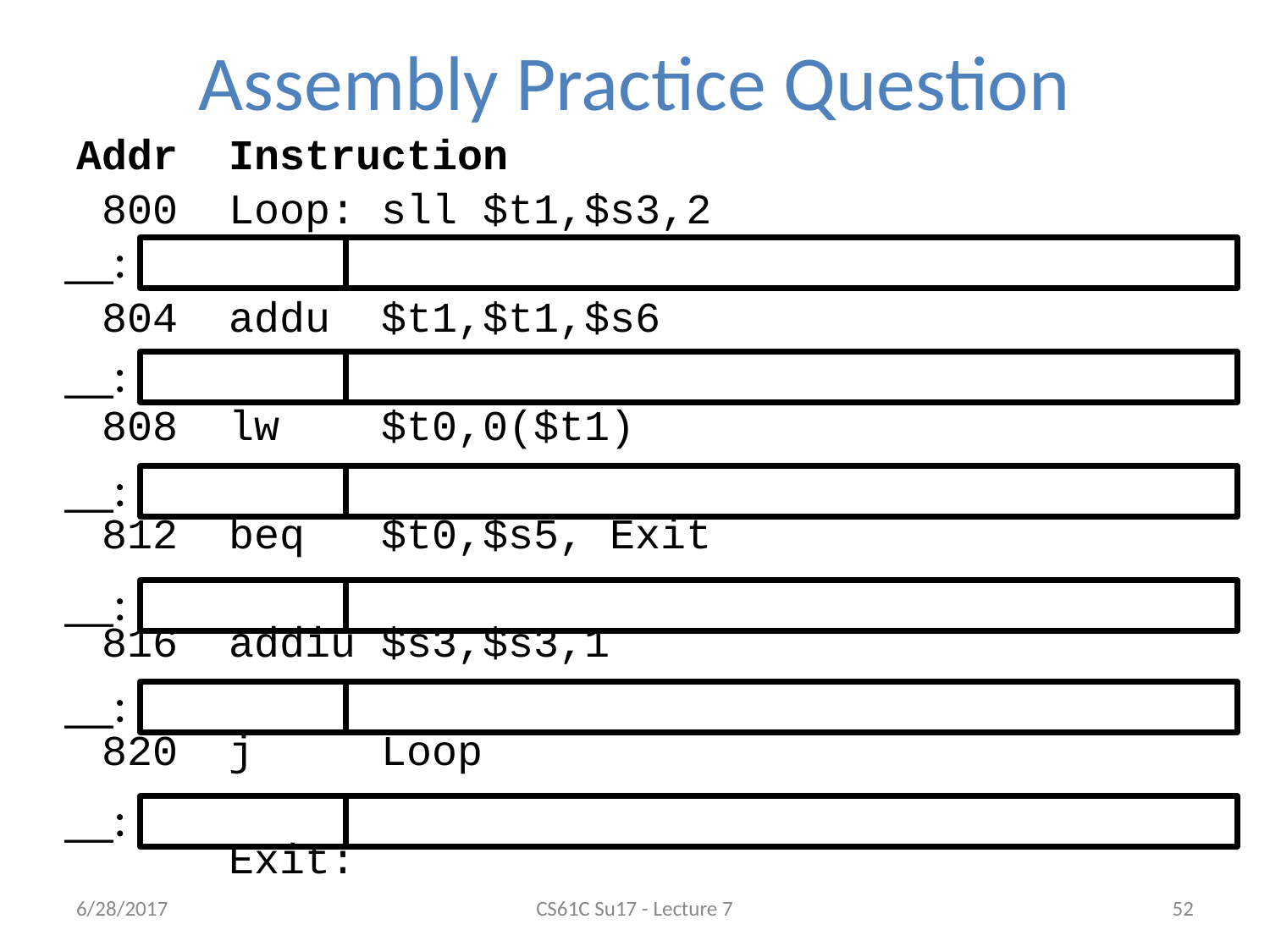

# Assembly Practice Question
Addr  Instruction
 800  Loop: sll $t1,$s3,2

 804  addu  $t1,$t1,$s6

 808  lw    $t0,0($t1)

 812  beq   $t0,$s5, Exit

 816  addiu $s3,$s3,1

 820  j     Loop

      Exit:

__:

__:

__:

__:

__:

__:

6/28/2017
CS61C Su17 - Lecture 7
52